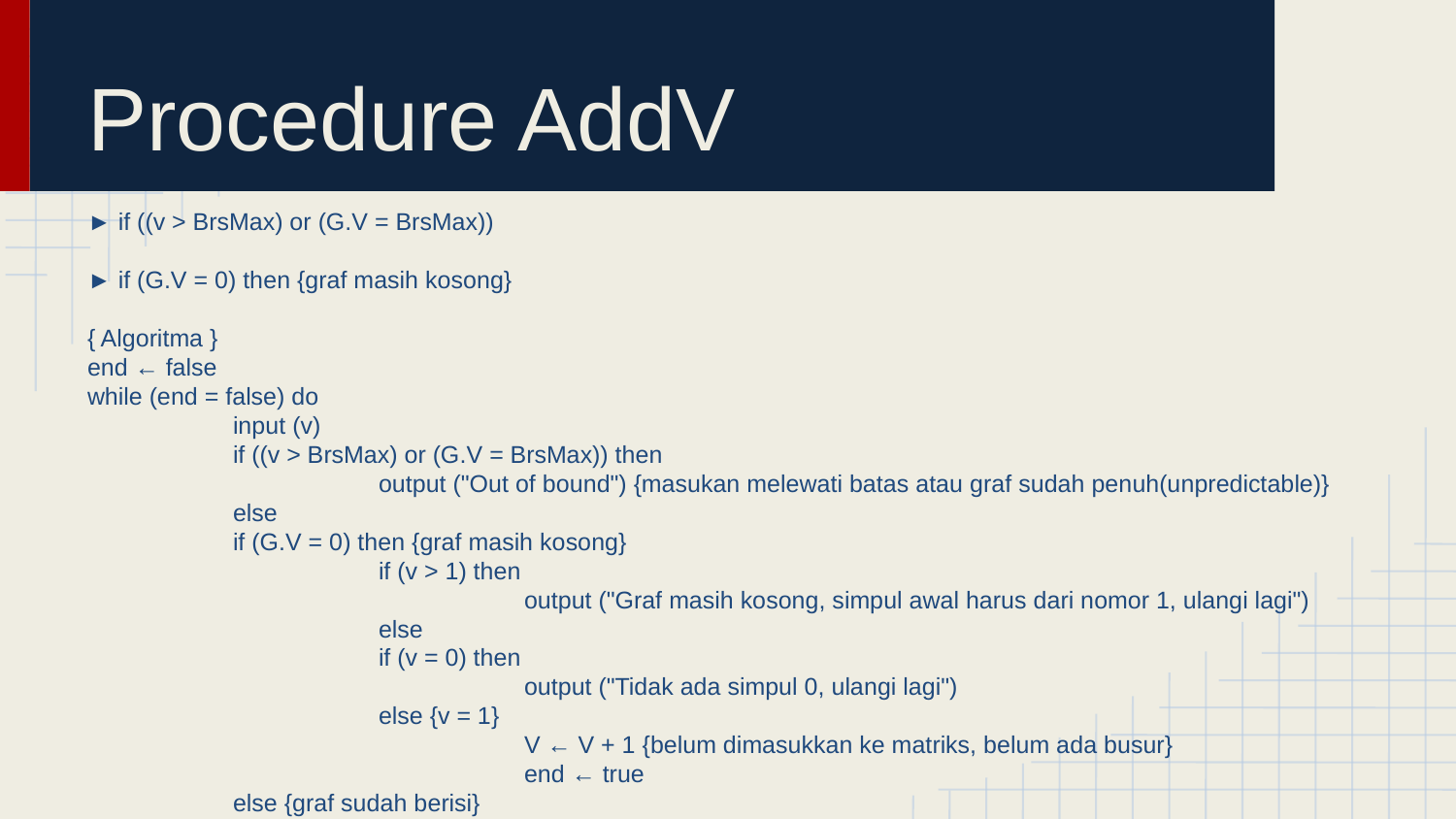

# Procedure AddV
► if ((v > BrsMax) or (G.V = BrsMax))

► if (G.V = 0) then {graf masih kosong}

{ Algoritma }
end ← false
while (end = false) do
	input (v)
	if ((v > BrsMax) or (G.V = BrsMax)) then
		output ("Out of bound") {masukan melewati batas atau graf sudah penuh(unpredictable)}
	else
	if (G.V = 0) then {graf masih kosong}
		if (v > 1) then
			output ("Graf masih kosong, simpul awal harus dari nomor 1, ulangi lagi")
		else
		if (v = 0) then
			output ("Tidak ada simpul 0, ulangi lagi")
		else {v = 1}
			V ← V + 1 {belum dimasukkan ke matriks, belum ada busur}
			end ← true
	else {graf sudah berisi}